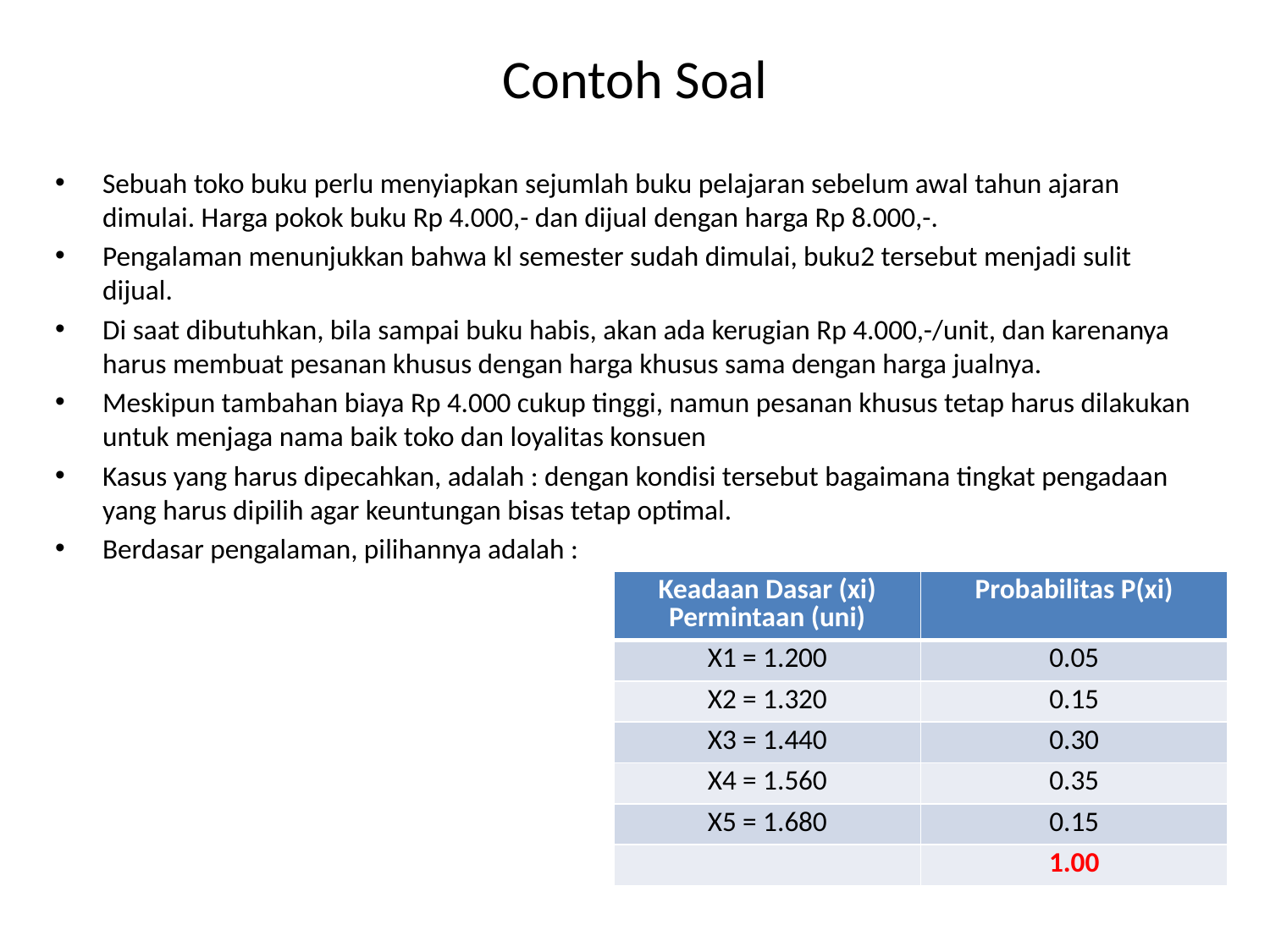

# Contoh Soal
Sebuah toko buku perlu menyiapkan sejumlah buku pelajaran sebelum awal tahun ajaran dimulai. Harga pokok buku Rp 4.000,- dan dijual dengan harga Rp 8.000,-.
Pengalaman menunjukkan bahwa kl semester sudah dimulai, buku2 tersebut menjadi sulit dijual.
Di saat dibutuhkan, bila sampai buku habis, akan ada kerugian Rp 4.000,-/unit, dan karenanya harus membuat pesanan khusus dengan harga khusus sama dengan harga jualnya.
Meskipun tambahan biaya Rp 4.000 cukup tinggi, namun pesanan khusus tetap harus dilakukan untuk menjaga nama baik toko dan loyalitas konsuen
Kasus yang harus dipecahkan, adalah : dengan kondisi tersebut bagaimana tingkat pengadaan yang harus dipilih agar keuntungan bisas tetap optimal.
Berdasar pengalaman, pilihannya adalah :

| Keadaan Dasar (xi) Permintaan (uni) | Probabilitas P(xi) |
| --- | --- |
| X1 = 1.200 | 0.05 |
| X2 = 1.320 | 0.15 |
| X3 = 1.440 | 0.30 |
| X4 = 1.560 | 0.35 |
| X5 = 1.680 | 0.15 |
|  | 1.00 |